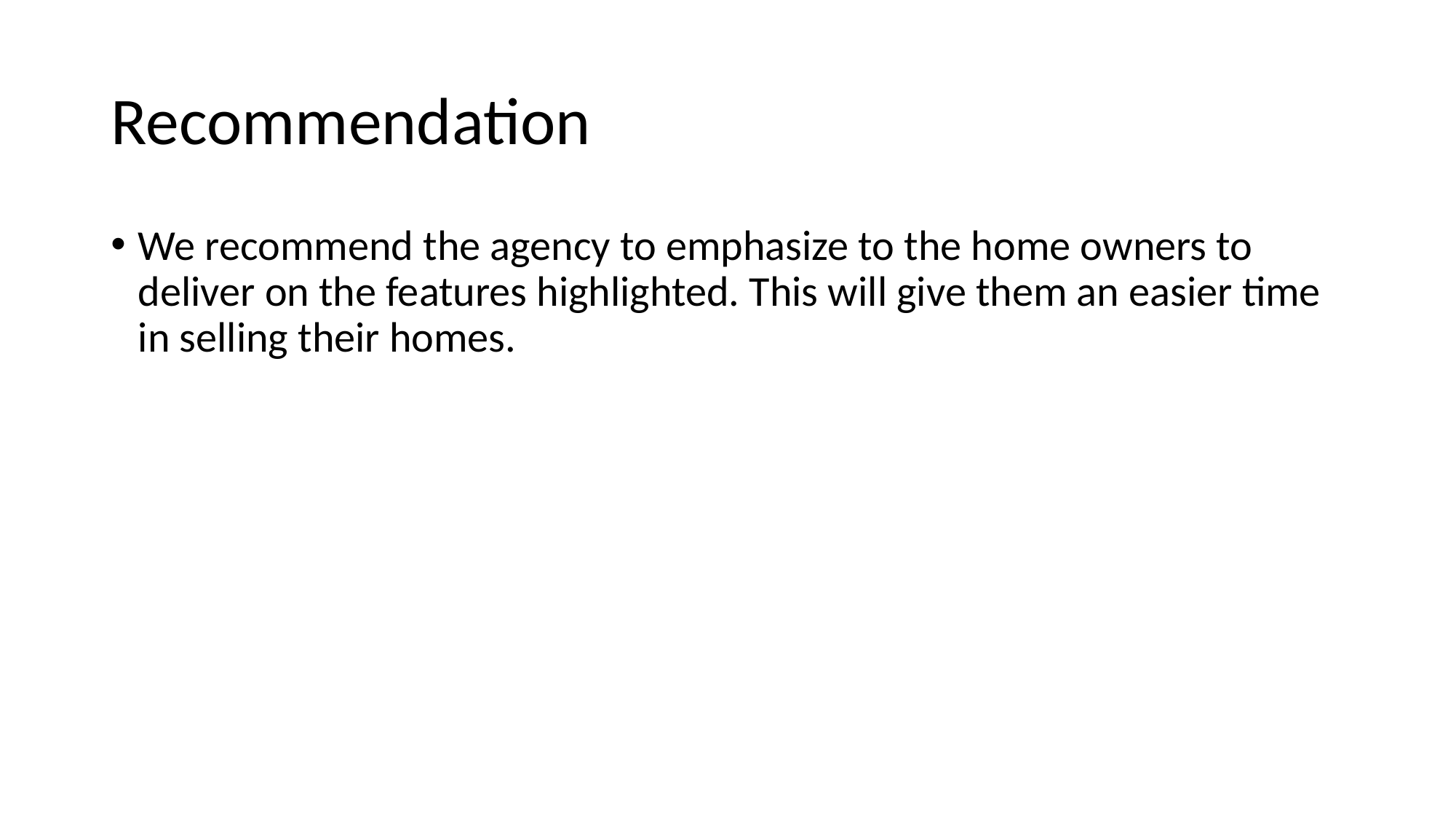

# Recommendation
We recommend the agency to emphasize to the home owners to deliver on the features highlighted. This will give them an easier time in selling their homes.